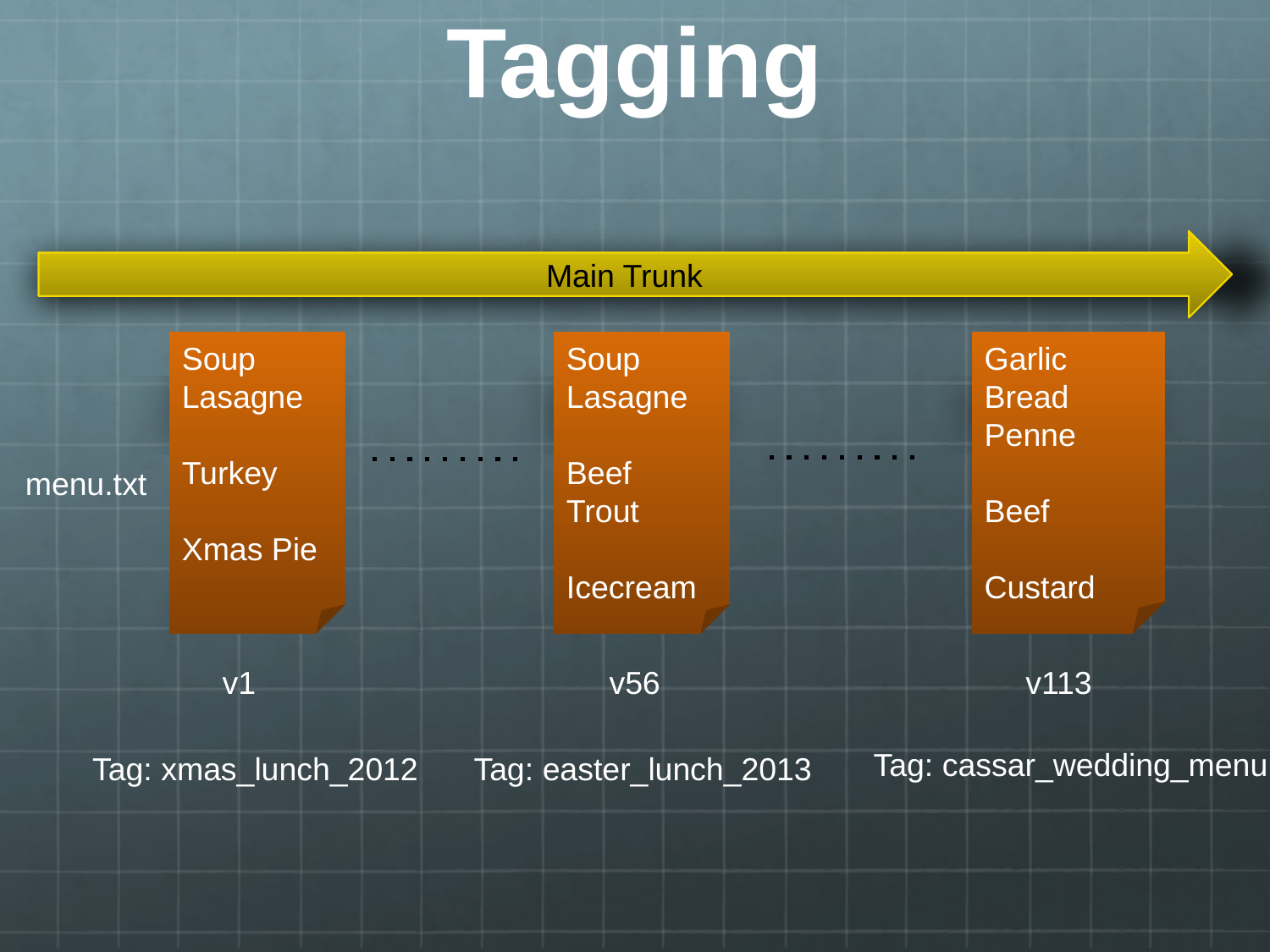

# Tagging
Main Trunk
Soup
Lasagne

Turkey

Xmas Pie
Soup
Lasagne

Beef
Trout

Icecream

Garlic Bread
Penne

Beef

Custard
menu.txt
v1
v56
v113
Tag: cassar_wedding_menu
Tag: xmas_lunch_2012
Tag: easter_lunch_2013